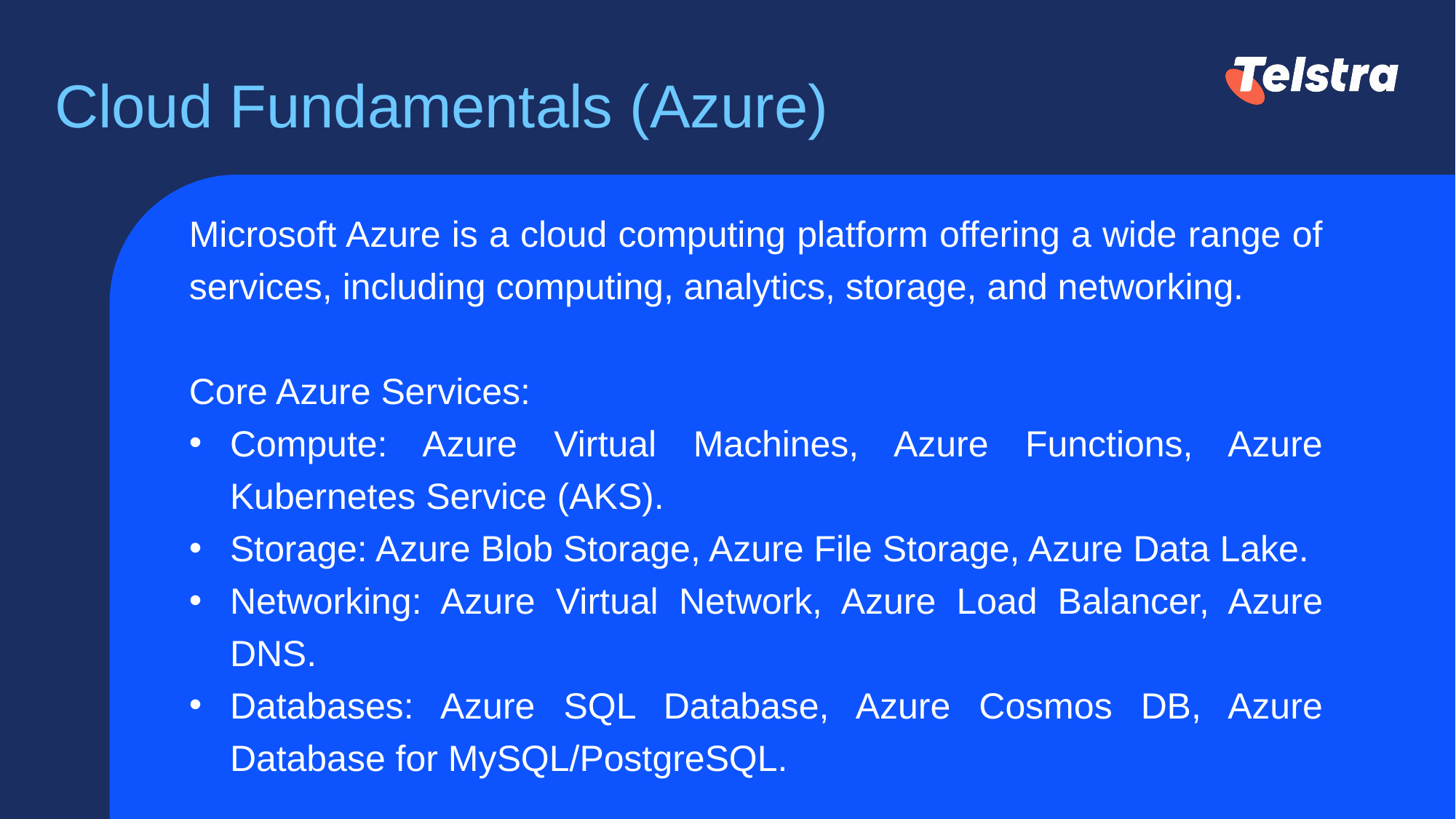

# Cloud Fundamentals (Azure)
Microsoft Azure is a cloud computing platform offering a wide range of services, including computing, analytics, storage, and networking.

Core Azure Services:
Compute: Azure Virtual Machines, Azure Functions, Azure Kubernetes Service (AKS).
Storage: Azure Blob Storage, Azure File Storage, Azure Data Lake.
Networking: Azure Virtual Network, Azure Load Balancer, Azure DNS.
Databases: Azure SQL Database, Azure Cosmos DB, Azure Database for MySQL/PostgreSQL.